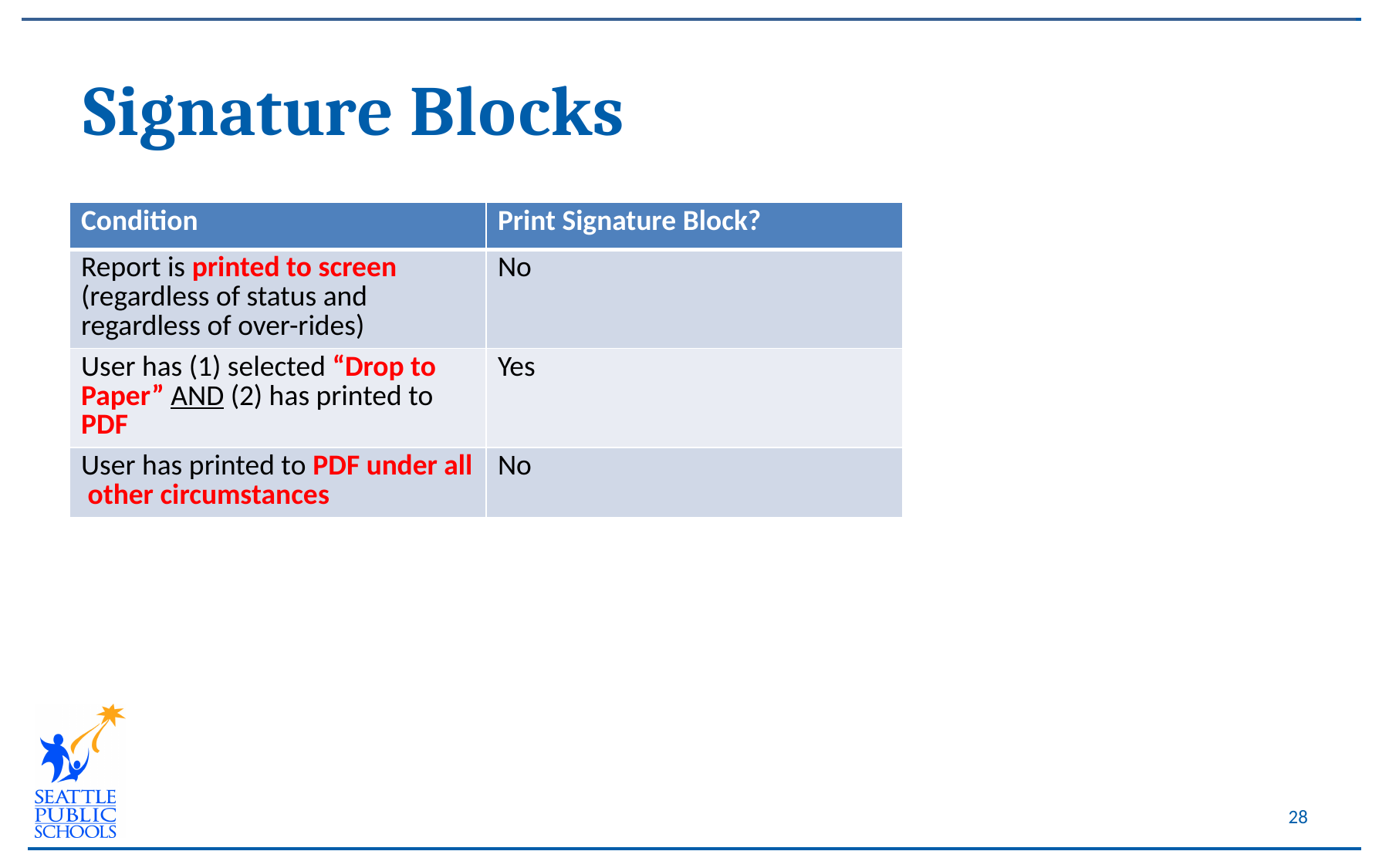

# Signature Blocks
| Condition | Print Signature Block? |
| --- | --- |
| Report is printed to screen (regardless of status and regardless of over-rides) | No |
| User has (1) selected “Drop to Paper” AND (2) has printed to PDF | Yes |
| User has printed to PDF under all other circumstances | No |
28